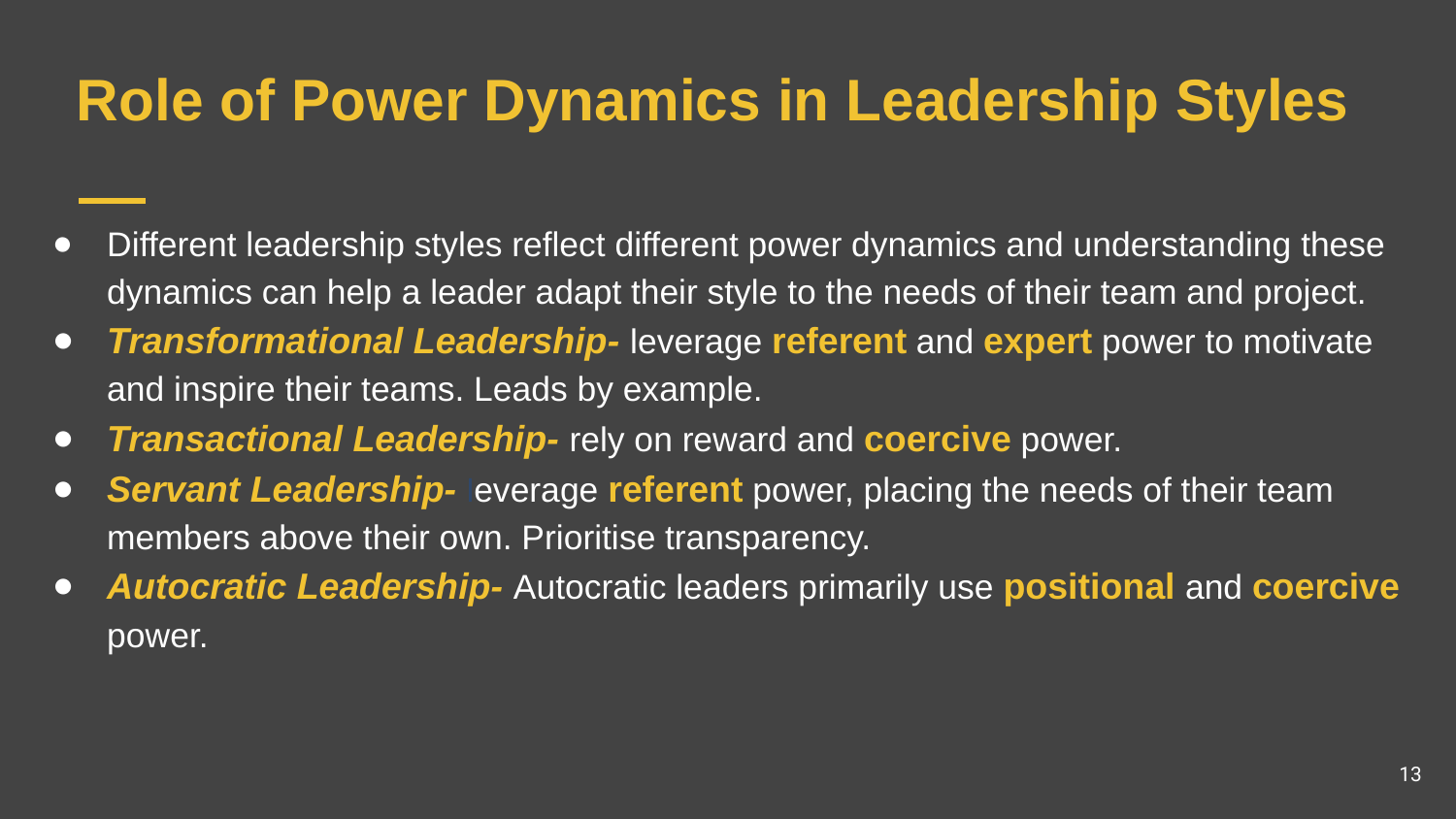

# Role of Power Dynamics in Leadership Styles
Different leadership styles reflect different power dynamics and understanding these dynamics can help a leader adapt their style to the needs of their team and project.
Transformational Leadership- leverage referent and expert power to motivate and inspire their teams. Leads by example.
Transactional Leadership- rely on reward and coercive power.
Servant Leadership- leverage referent power, placing the needs of their team members above their own. Prioritise transparency.
Autocratic Leadership- Autocratic leaders primarily use positional and coercive power.

13